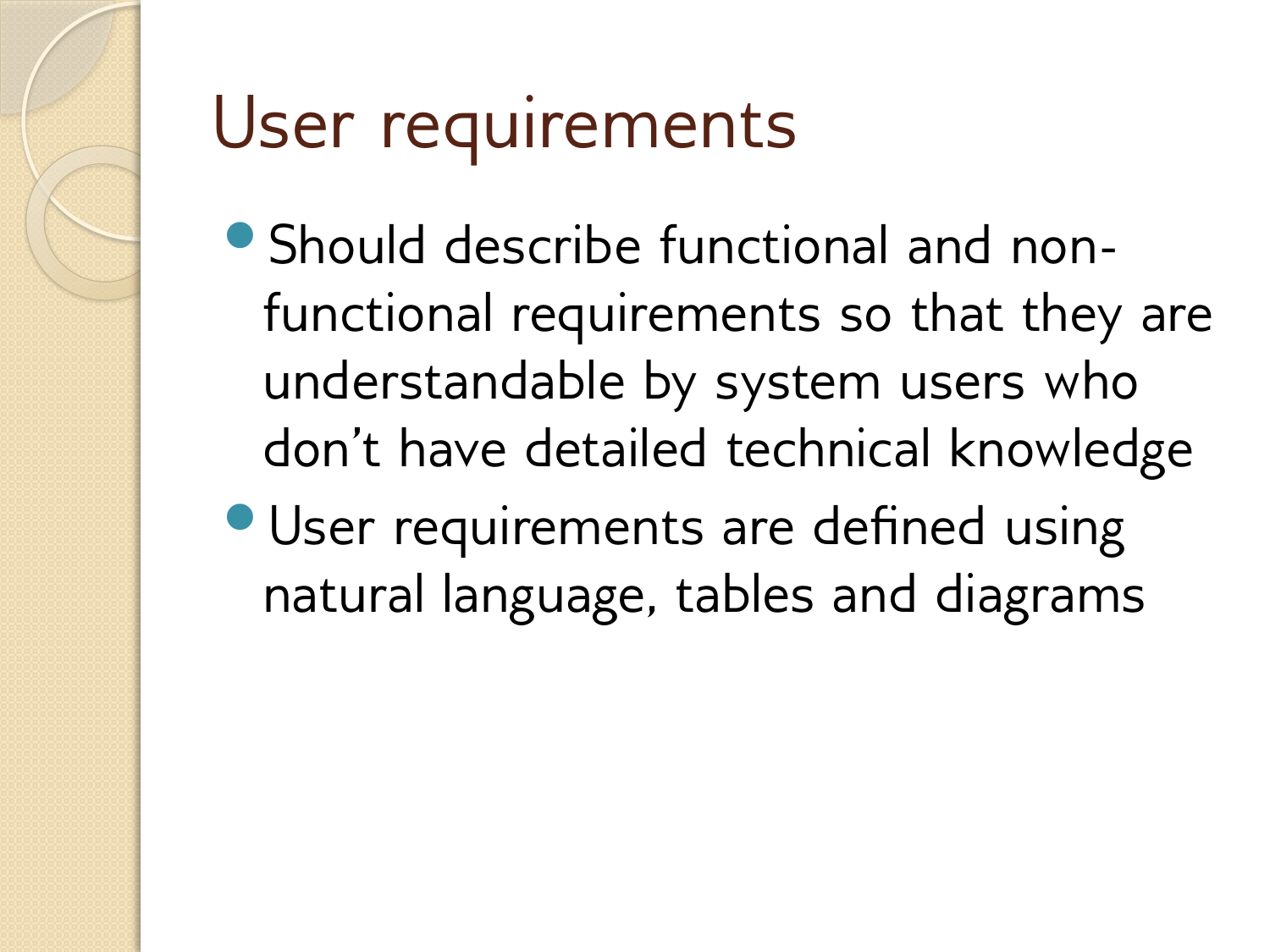

# User requirements
Should describe functional and non-functional requirements so that they are understandable by system users who don’t have detailed technical knowledge
User requirements are defined using natural language, tables and diagrams